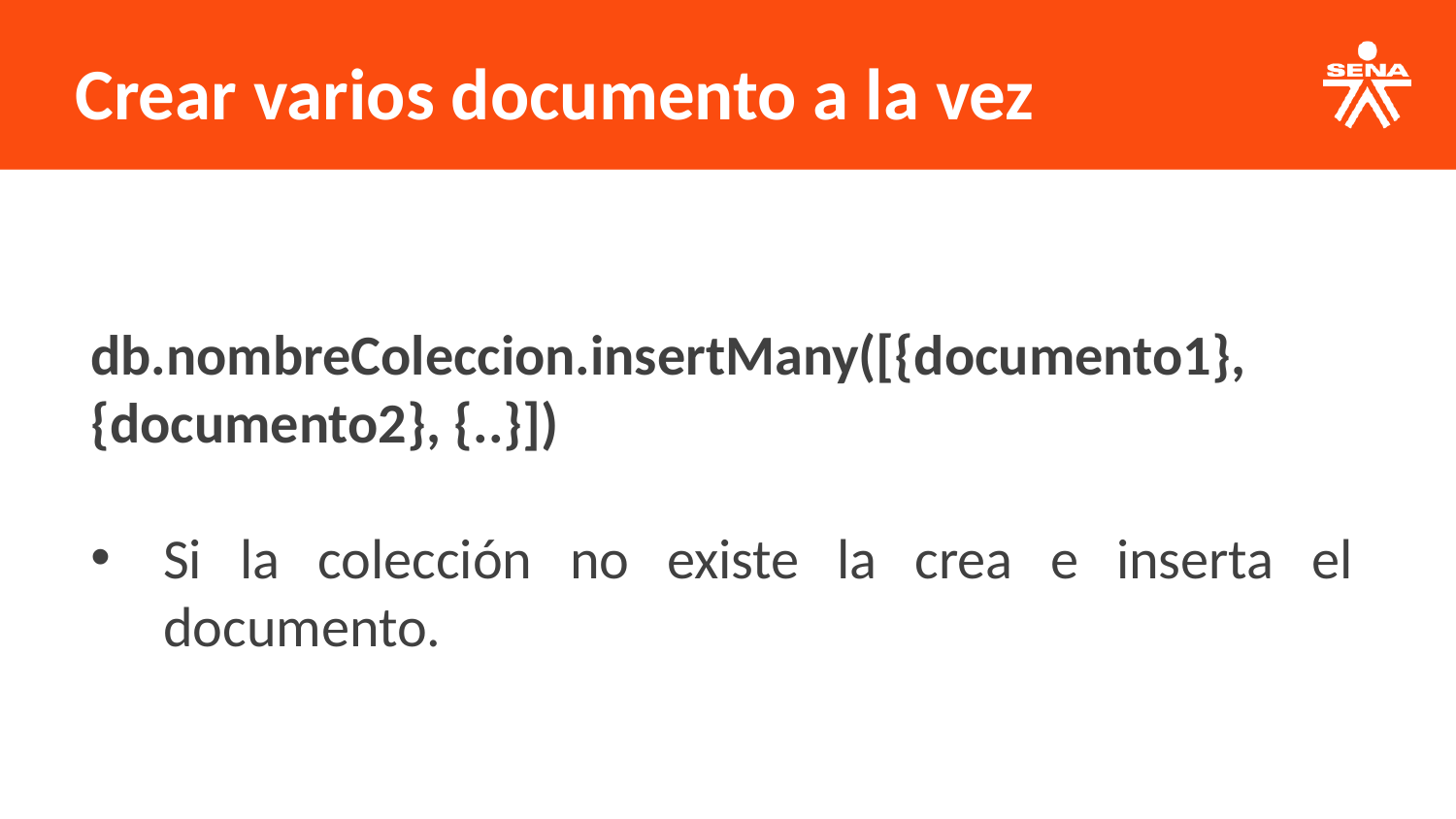

Crear varios documento a la vez
db.nombreColeccion.insertMany([{documento1}, {documento2}, {..}])

Si la colección no existe la crea e inserta el documento.